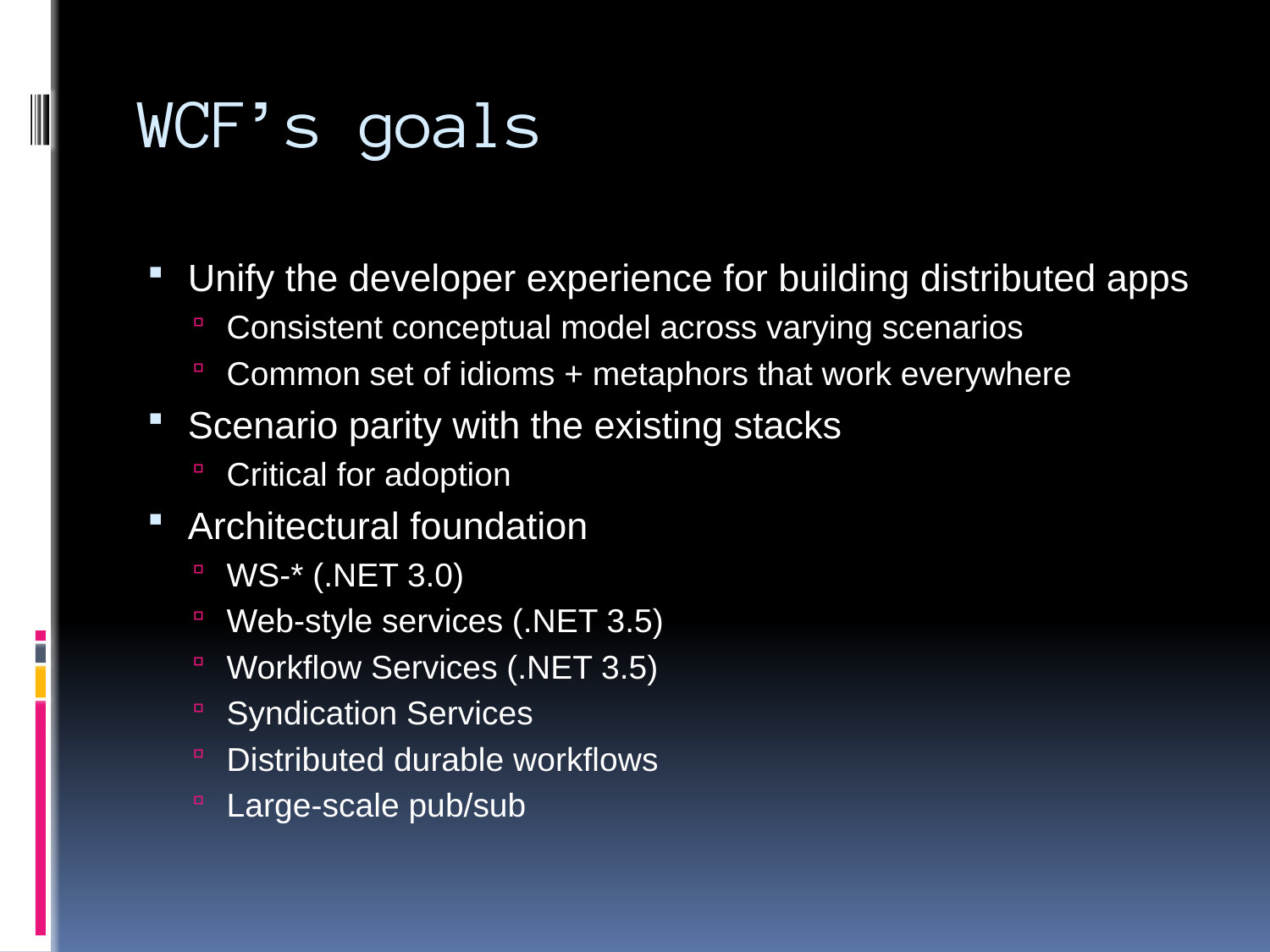

# WCF’s goals
Unify the developer experience for building distributed apps
Consistent conceptual model across varying scenarios
Common set of idioms + metaphors that work everywhere
Scenario parity with the existing stacks
Critical for adoption
Architectural foundation
WS-* (.NET 3.0)
Web-style services (.NET 3.5)
Workflow Services (.NET 3.5)
Syndication Services
Distributed durable workflows
Large-scale pub/sub